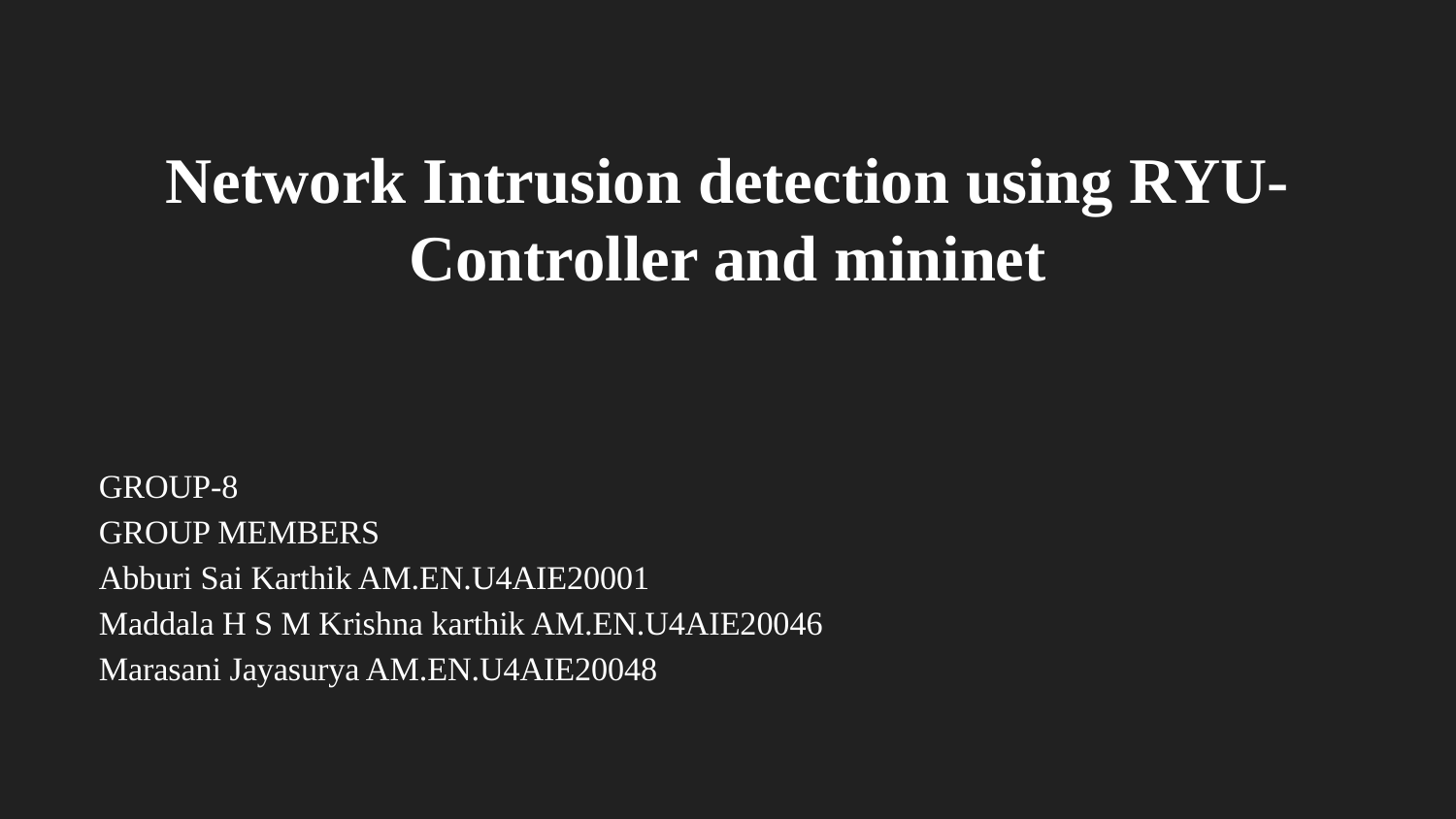

# Network Intrusion detection using RYU-Controller and mininet
GROUP-8
GROUP MEMBERS
Abburi Sai Karthik AM.EN.U4AIE20001
Maddala H S M Krishna karthik AM.EN.U4AIE20046
Marasani Jayasurya AM.EN.U4AIE20048